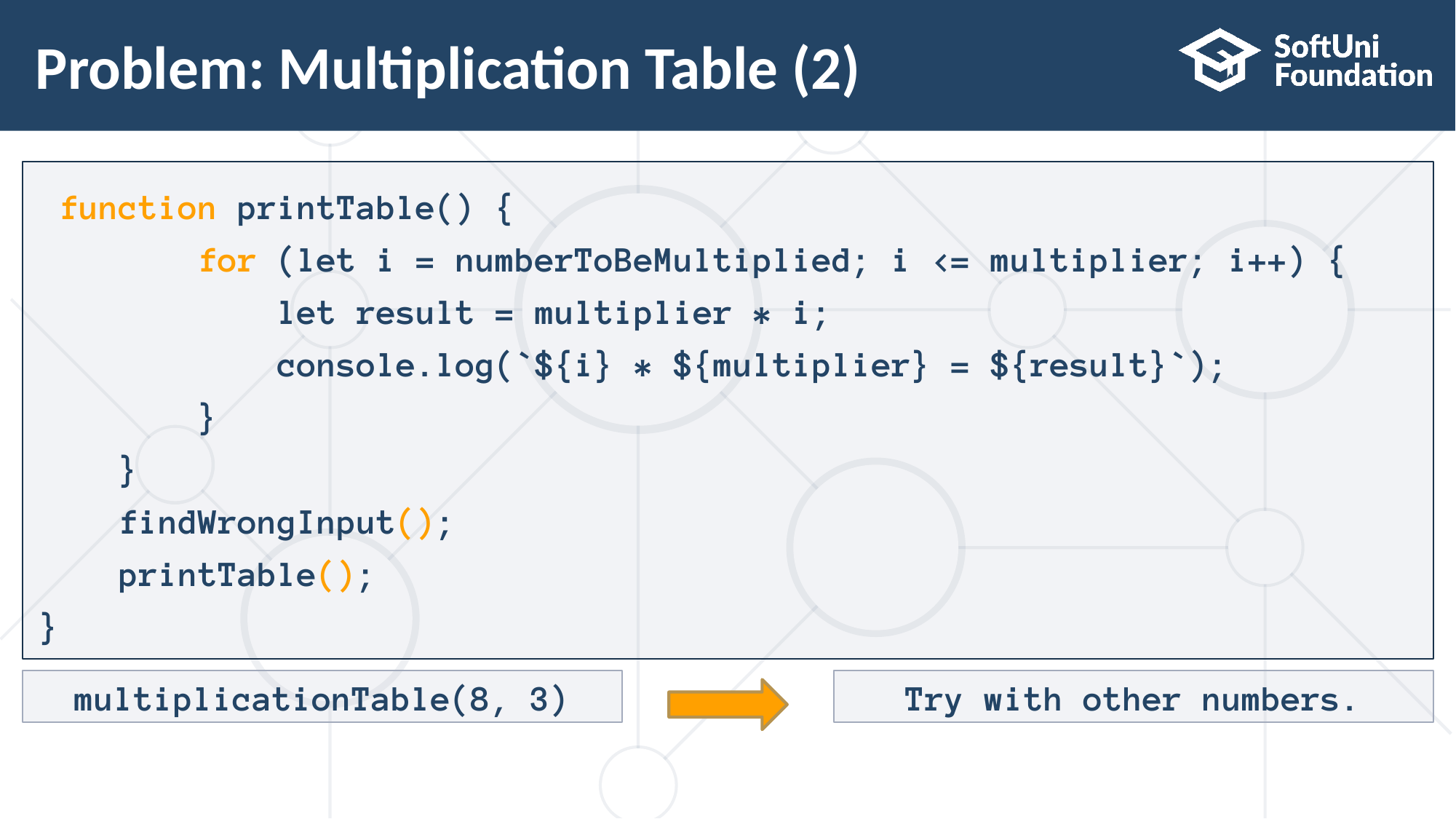

# Problem: Multiplication Table (2)
 function printTable() {
        for (let i = numberToBeMultiplied; i <= multiplier; i++) {
            let result = multiplier * i;
            console.log(`${i} * ${multiplier} = ${result}`);
        }
    }
    findWrongInput();
    printTable();
}
multiplicationTable(8, 3)
Try with other numbers.